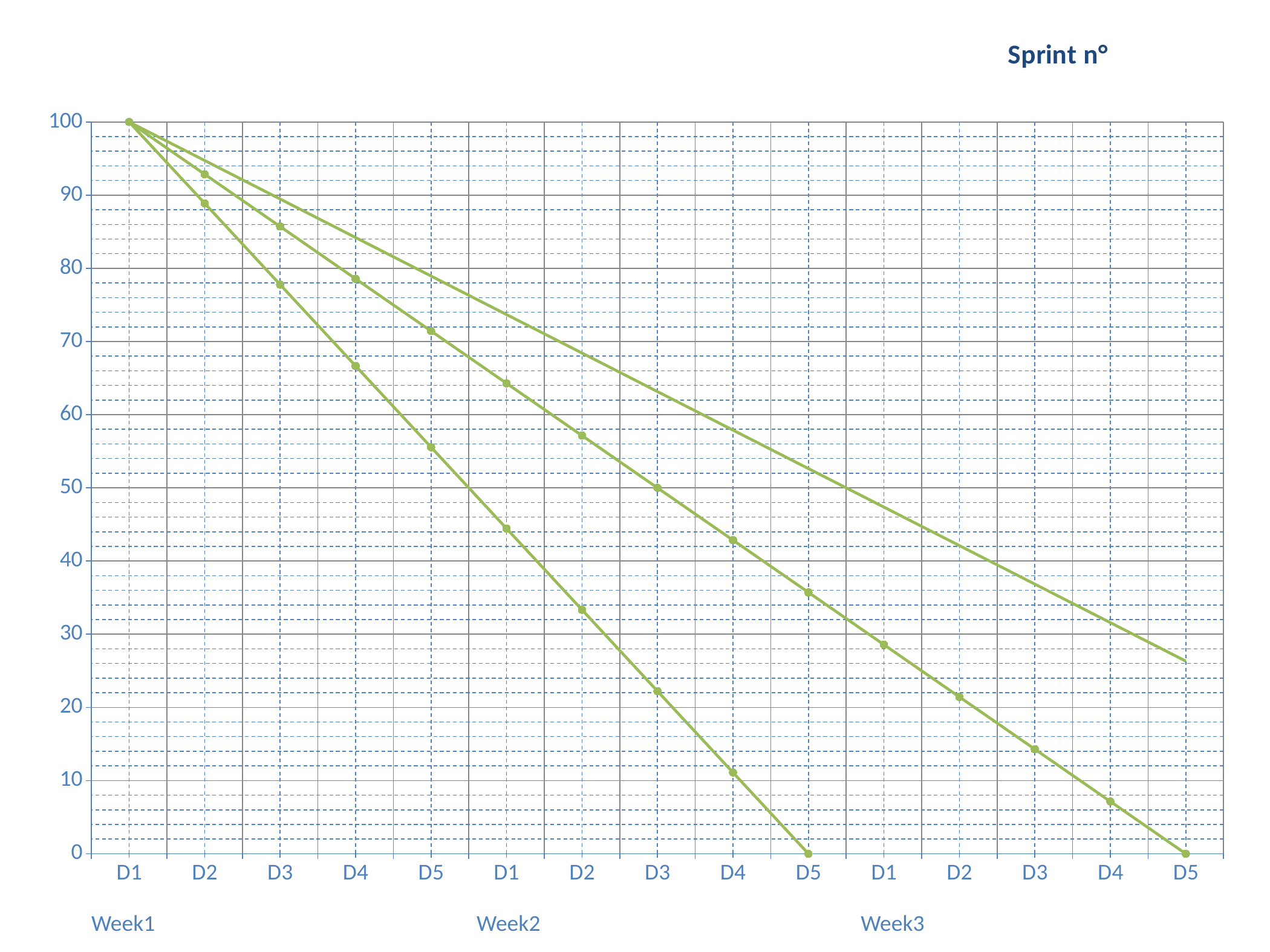

### Chart: Sprint n°

| Category | Série 1 | Série 2 | Série 3 |
|---|---|---|---|
| D1 | 100.0 | 100.0 | 100.0 |
| D2 | 92.85714285714286 | 88.88888888888889 | 94.73684210526316 |
| D3 | 85.71428571428572 | 77.77777777777777 | 89.47368421052633 |
| D4 | 78.57142857142857 | 66.66666666666666 | 84.21052631578948 |
| D5 | 71.42857142857143 | 55.55555555555556 | 78.94736842105263 |
| D1 | 64.28571428571429 | 44.44444444444444 | 73.6842105263158 |
| D2 | 57.142857142857146 | 33.33333333333333 | 68.42105263157896 |
| D3 | 50.0 | 22.22222222222222 | 63.15789473684211 |
| D4 | 42.85714285714286 | 11.11111111111111 | 57.89473684210527 |
| D5 | 35.714285714285715 | 0.0 | 52.631578947368425 |
| D1 | 28.571428571428573 | None | 47.36842105263158 |
| D2 | 21.42857142857143 | None | 42.10526315789474 |
| D3 | 14.285714285714286 | None | 36.8421052631579 |
| D4 | 7.142857142857143 | None | 31.578947368421055 |
| D5 | 0.0 | None | 26.315789473684212 |
Week1
Week2
Week3